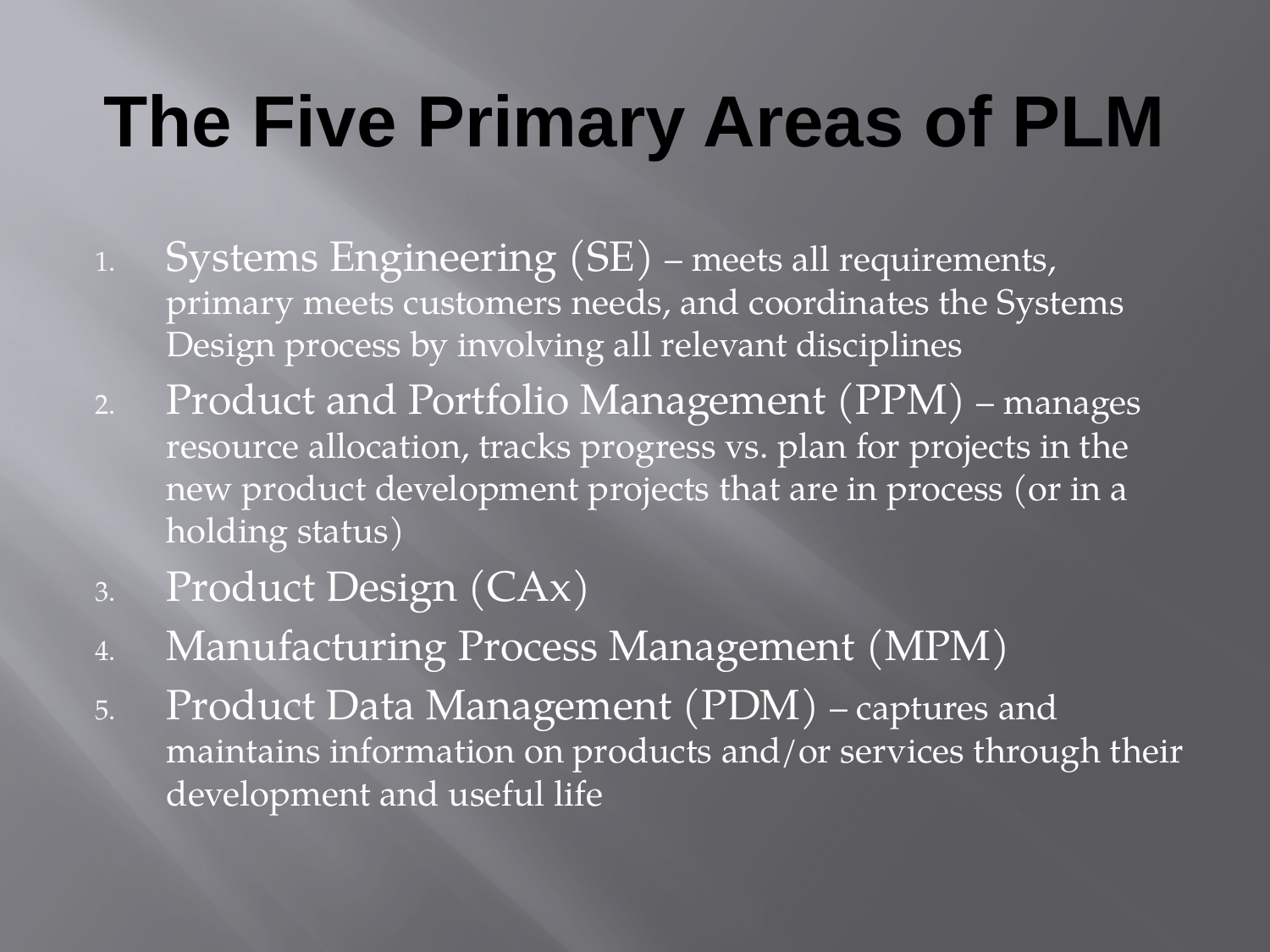

# The Five Primary Areas of PLM
Systems Engineering (SE) – meets all requirements, primary meets customers needs, and coordinates the Systems Design process by involving all relevant disciplines
Product and Portfolio Management (PPM) – manages resource allocation, tracks progress vs. plan for projects in the new product development projects that are in process (or in a holding status)
Product Design (CAx)
Manufacturing Process Management (MPM)
Product Data Management (PDM) – captures and maintains information on products and/or services through their development and useful life